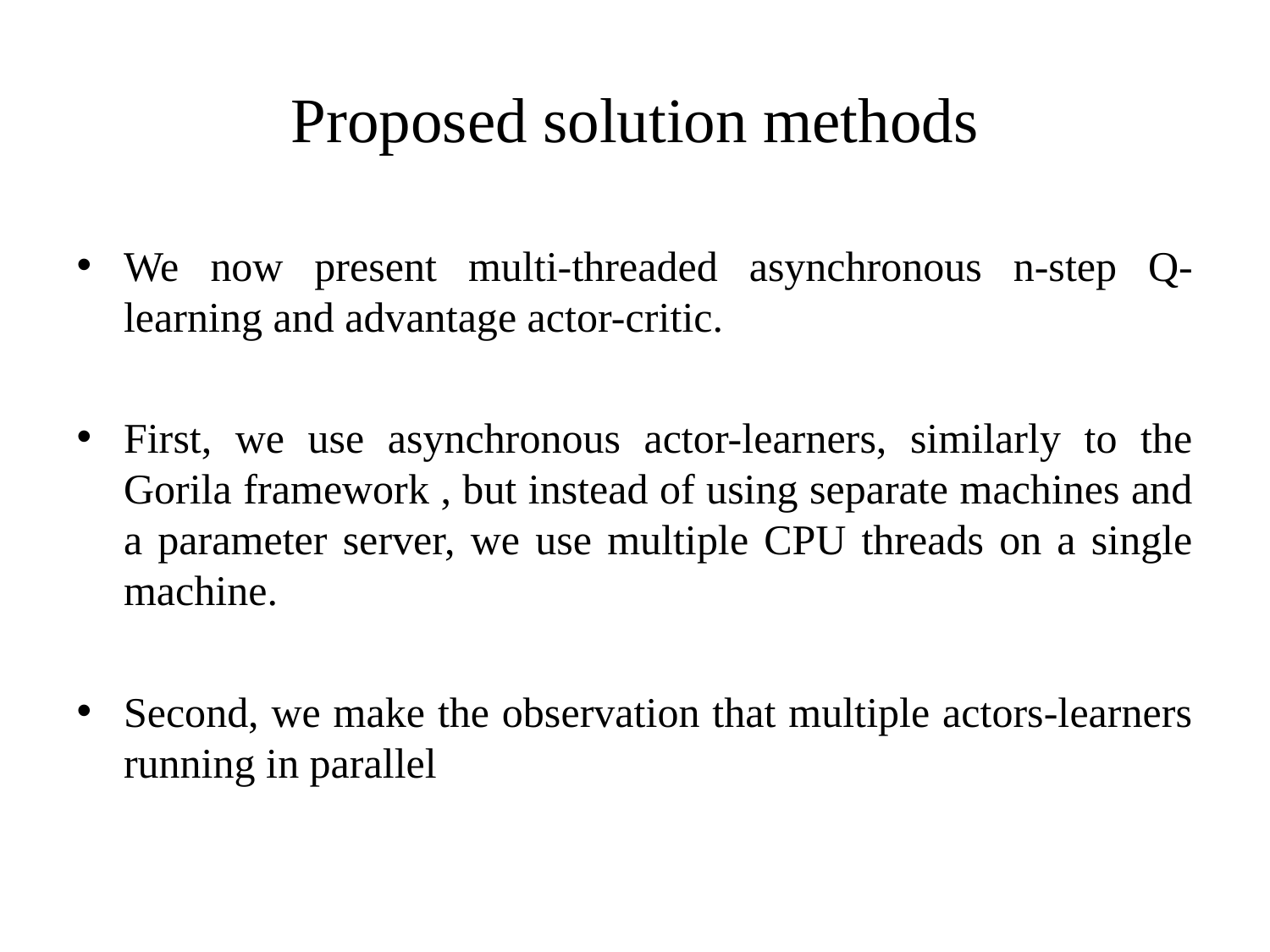

Proposed solution methods
We now present multi-threaded asynchronous n-step Q-learning and advantage actor-critic.

First, we use asynchronous actor-learners, similarly to the Gorila framework , but instead of using separate machines and a parameter server, we use multiple CPU threads on a single machine.

Second, we make the observation that multiple actors-learners running in parallel